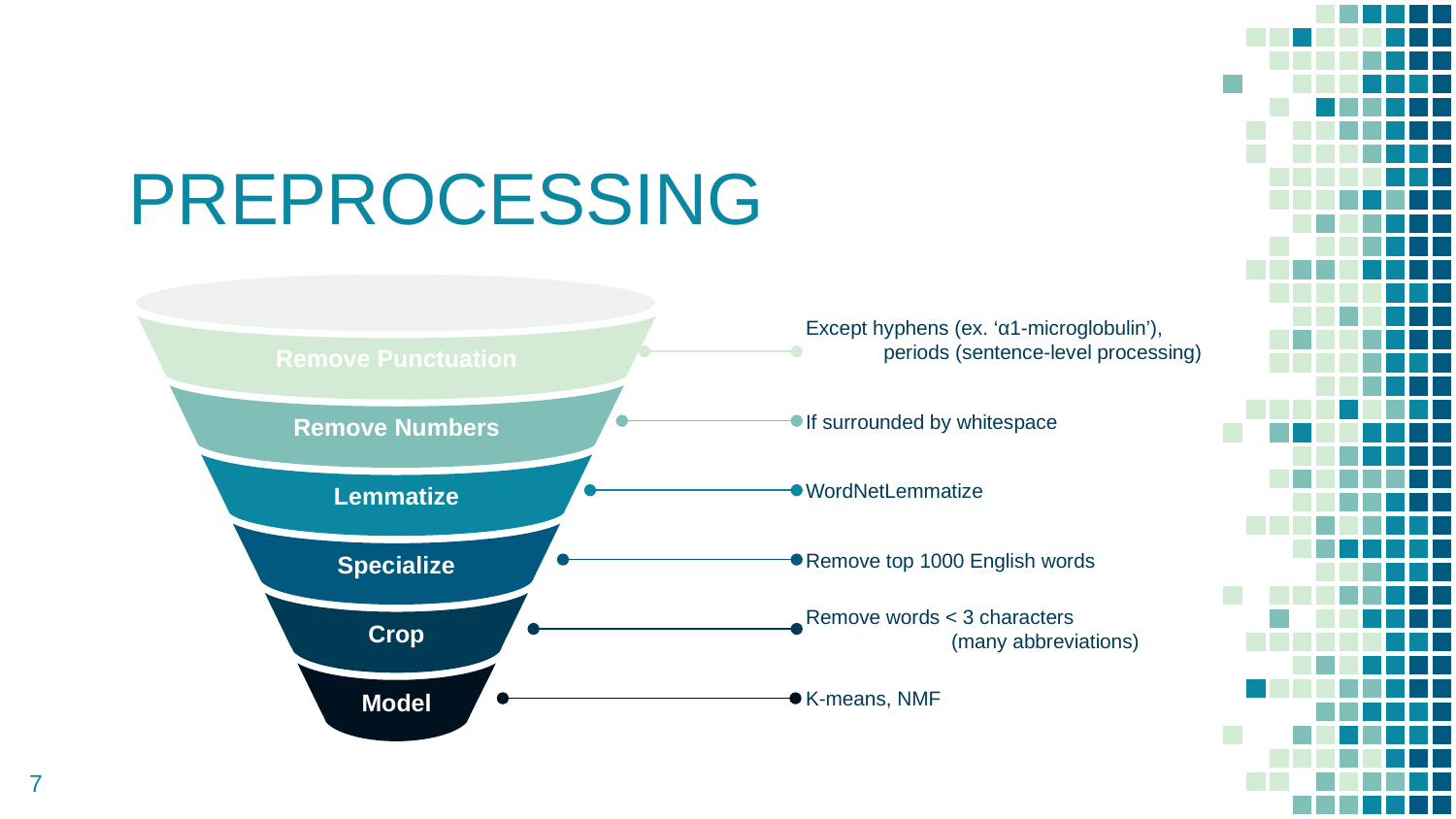

# PREPROCESSING

Remove Punctuation
Remove Numbers
Lemmatize
Specialize
Crop
Model
Except hyphens (ex. ‘α1-microglobulin’),
              periods (sentence-level processing)

If surrounded by whitespace
WordNetLemmatize
Remove top 1000 English words
Remove words < 3 characters
	(many abbreviations)
K-means, NMF
7